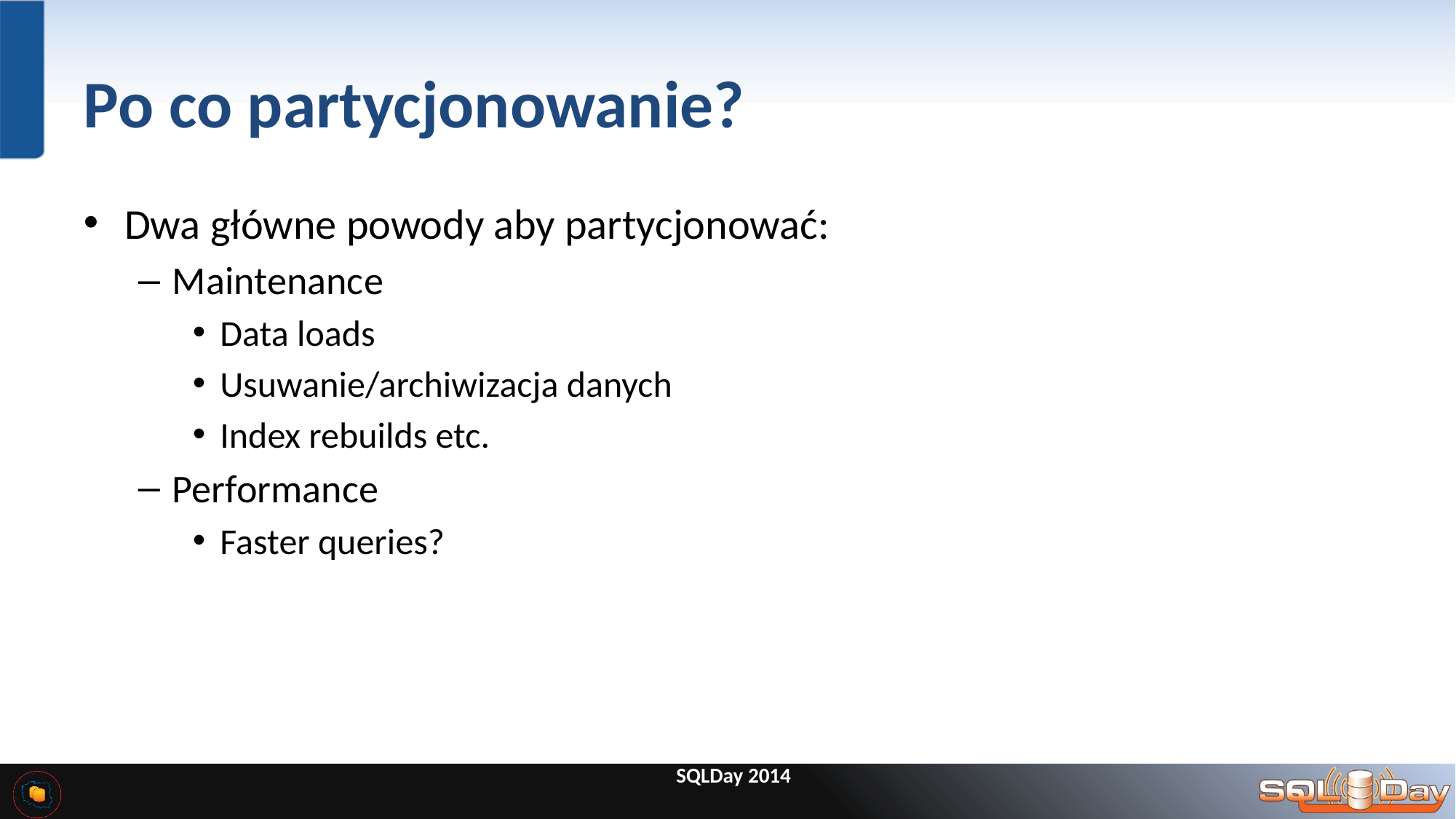

# Po co partycjonowanie?
Dwa główne powody aby partycjonować:
Maintenance
Data loads
Usuwanie/archiwizacja danych
Index rebuilds etc.
Performance
Faster queries?
SQLDay 2014